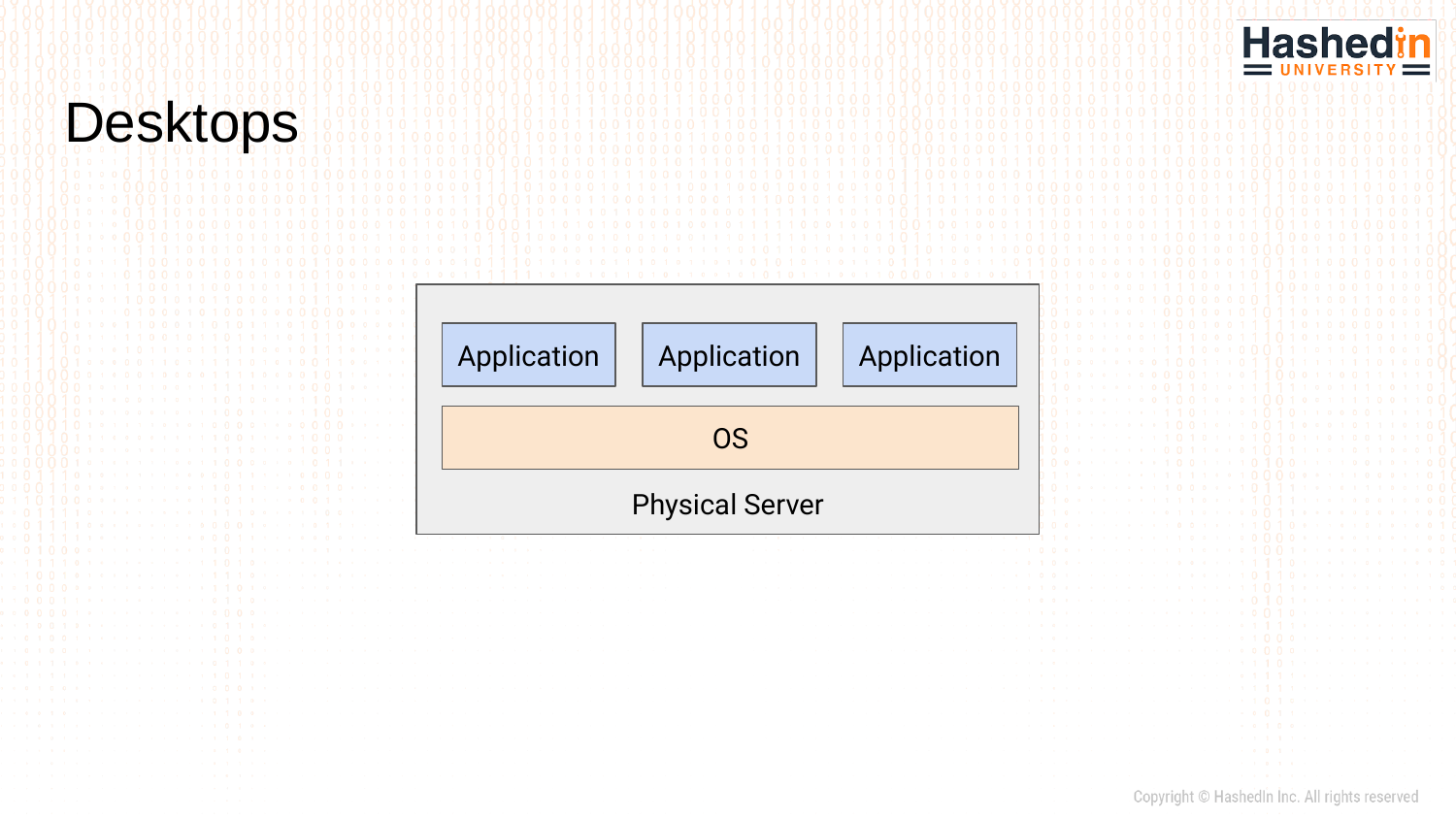

# Desktops
Physical Server
Application
Application
Application
OS